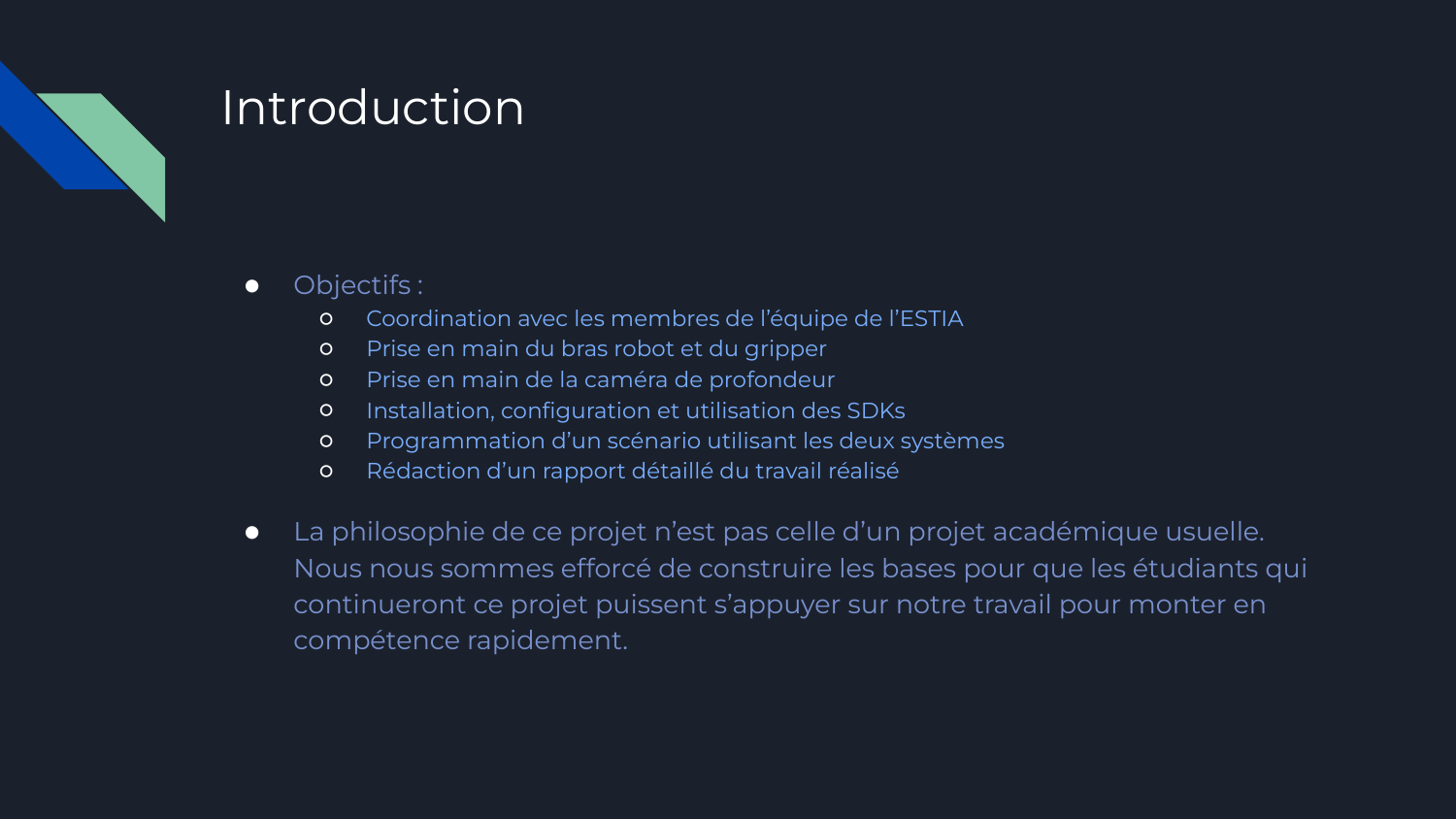

Introduction
Objectifs :
Coordination avec les membres de l’équipe de l’ESTIA
Prise en main du bras robot et du gripper
Prise en main de la caméra de profondeur
Installation, configuration et utilisation des SDKs
Programmation d’un scénario utilisant les deux systèmes
Rédaction d’un rapport détaillé du travail réalisé

La philosophie de ce projet n’est pas celle d’un projet académique usuelle. Nous nous sommes efforcé de construire les bases pour que les étudiants qui continueront ce projet puissent s’appuyer sur notre travail pour monter en compétence rapidement.